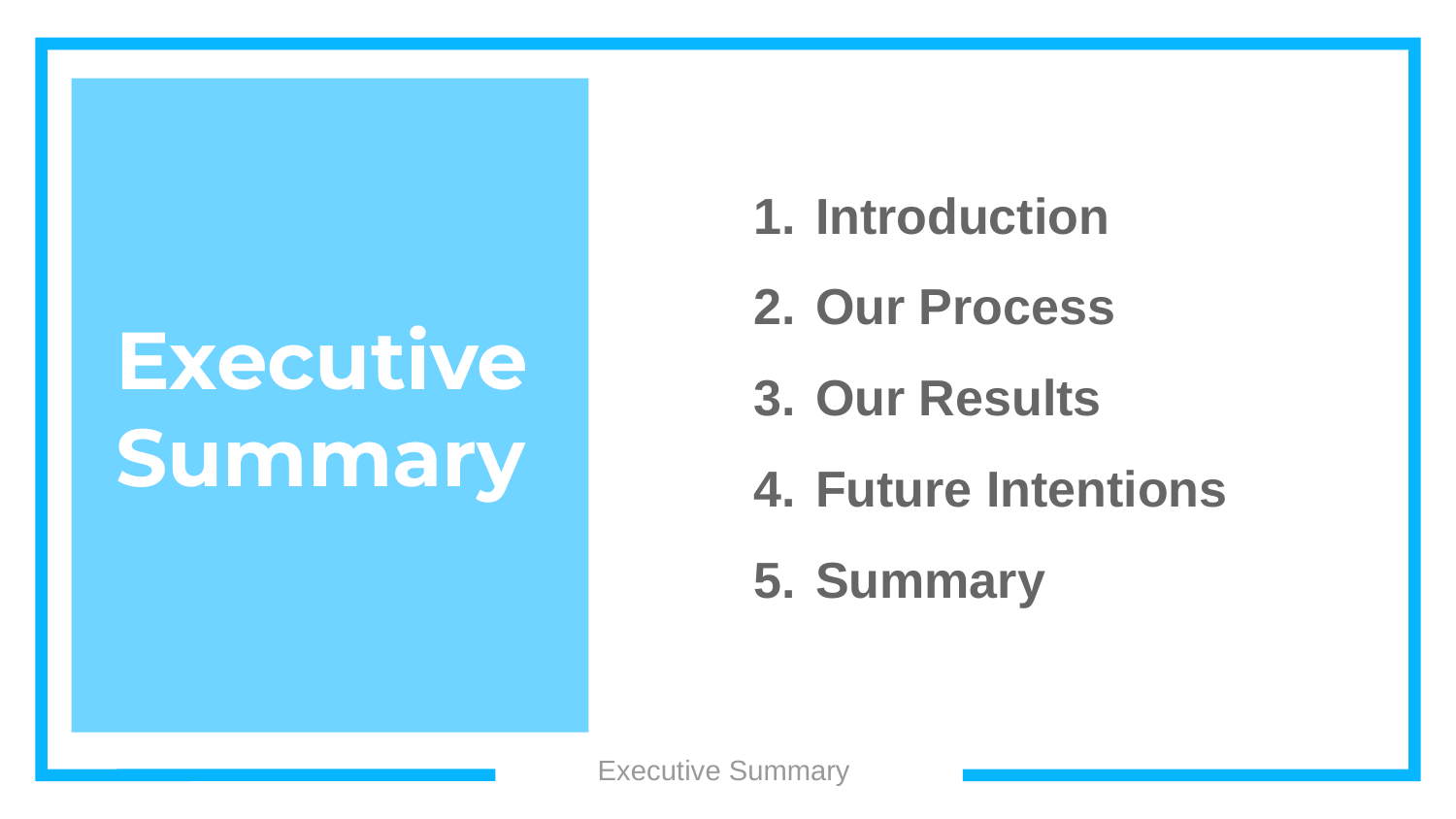

Executive Summary
Introduction
Our Process
Our Results
Future Intentions
Summary

Executive Summary